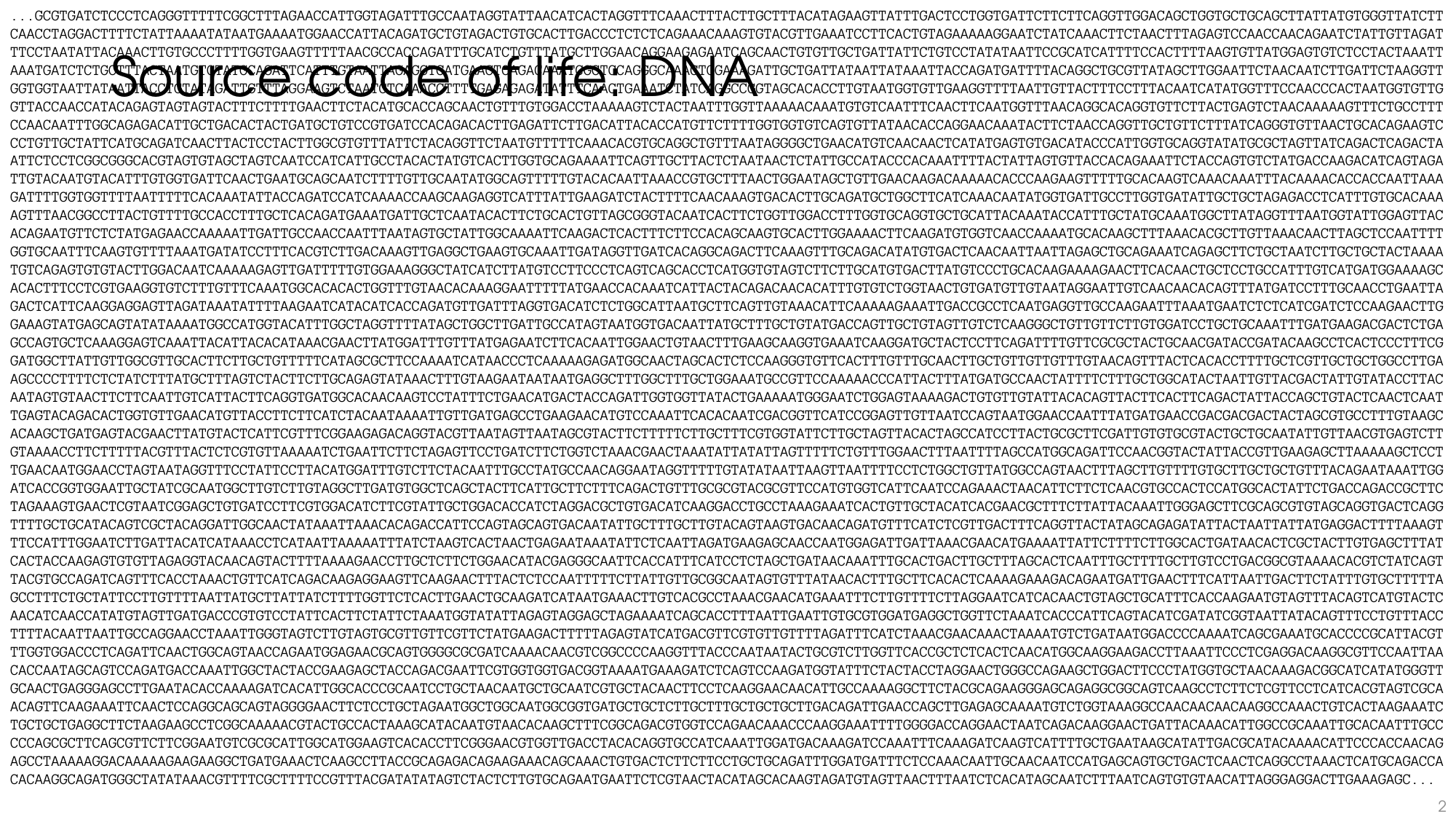

...GCGTGATCTCCCTCAGGGTTTTTCGGCTTTAGAACCATTGGTAGATTTGCCAATAGGTATTAACATCACTAGGTTTCAAACTTTACTTGCTTTACATAGAAGTTATTTGACTCCTGGTGATTCTTCTTCAGGTTGGACAGCTGGTGCTGCAGCTTATTATGTGGGTTATCTTCAACCTAGGACTTTTCTATTAAAATATAATGAAAATGGAACCATTACAGATGCTGTAGACTGTGCACTTGACCCTCTCTCAGAAACAAAGTGTACGTTGAAATCCTTCACTGTAGAAAAAGGAATCTATCAAACTTCTAACTTTAGAGTCCAACCAACAGAATCTATTGTTAGATTTCCTAATATTACAAACTTGTGCCCTTTTGGTGAAGTTTTTAACGCCACCAGATTTGCATCTGTTTATGCTTGGAACAGGAAGAGAATCAGCAACTGTGTTGCTGATTATTCTGTCCTATATAATTCCGCATCATTTTCCACTTTTAAGTGTTATGGAGTGTCTCCTACTAAATTAAATGATCTCTGCTTTACTAATGTCTATGCAGATTCATTTGTAATTAGAGGTGATGAAGTCAGACAAATCGCTCCAGGGCAAACTGGAAAGATTGCTGATTATAATTATAAATTACCAGATGATTTTACAGGCTGCGTTATAGCTTGGAATTCTAACAATCTTGATTCTAAGGTTGGTGGTAATTATAATTACCTGTATAGATTGTTTAGGAAGTCTAATCTCAAACCTTTTGAGAGAGATATTTCAACTGAAATCTATCAGGCCGGTAGCACACCTTGTAATGGTGTTGAAGGTTTTAATTGTTACTTTCCTTTACAATCATATGGTTTCCAACCCACTAATGGTGTTGGTTACCAACCATACAGAGTAGTAGTACTTTCTTTTGAACTTCTACATGCACCAGCAACTGTTTGTGGACCTAAAAAGTCTACTAATTTGGTTAAAAACAAATGTGTCAATTTCAACTTCAATGGTTTAACAGGCACAGGTGTTCTTACTGAGTCTAACAAAAAGTTTCTGCCTTTCCAACAATTTGGCAGAGACATTGCTGACACTACTGATGCTGTCCGTGATCCACAGACACTTGAGATTCTTGACATTACACCATGTTCTTTTGGTGGTGTCAGTGTTATAACACCAGGAACAAATACTTCTAACCAGGTTGCTGTTCTTTATCAGGGTGTTAACTGCACAGAAGTCCCTGTTGCTATTCATGCAGATCAACTTACTCCTACTTGGCGTGTTTATTCTACAGGTTCTAATGTTTTTCAAACACGTGCAGGCTGTTTAATAGGGGCTGAACATGTCAACAACTCATATGAGTGTGACATACCCATTGGTGCAGGTATATGCGCTAGTTATCAGACTCAGACTAATTCTCCTCGGCGGGCACGTAGTGTAGCTAGTCAATCCATCATTGCCTACACTATGTCACTTGGTGCAGAAAATTCAGTTGCTTACTCTAATAACTCTATTGCCATACCCACAAATTTTACTATTAGTGTTACCACAGAAATTCTACCAGTGTCTATGACCAAGACATCAGTAGATTGTACAATGTACATTTGTGGTGATTCAACTGAATGCAGCAATCTTTTGTTGCAATATGGCAGTTTTTGTACACAATTAAACCGTGCTTTAACTGGAATAGCTGTTGAACAAGACAAAAACACCCAAGAAGTTTTTGCACAAGTCAAACAAATTTACAAAACACCACCAATTAAAGATTTTGGTGGTTTTAATTTTTCACAAATATTACCAGATCCATCAAAACCAAGCAAGAGGTCATTTATTGAAGATCTACTTTTCAACAAAGTGACACTTGCAGATGCTGGCTTCATCAAACAATATGGTGATTGCCTTGGTGATATTGCTGCTAGAGACCTCATTTGTGCACAAAAGTTTAACGGCCTTACTGTTTTGCCACCTTTGCTCACAGATGAAATGATTGCTCAATACACTTCTGCACTGTTAGCGGGTACAATCACTTCTGGTTGGACCTTTGGTGCAGGTGCTGCATTACAAATACCATTTGCTATGCAAATGGCTTATAGGTTTAATGGTATTGGAGTTACACAGAATGTTCTCTATGAGAACCAAAAATTGATTGCCAACCAATTTAATAGTGCTATTGGCAAAATTCAAGACTCACTTTCTTCCACAGCAAGTGCACTTGGAAAACTTCAAGATGTGGTCAACCAAAATGCACAAGCTTTAAACACGCTTGTTAAACAACTTAGCTCCAATTTTGGTGCAATTTCAAGTGTTTTAAATGATATCCTTTCACGTCTTGACAAAGTTGAGGCTGAAGTGCAAATTGATAGGTTGATCACAGGCAGACTTCAAAGTTTGCAGACATATGTGACTCAACAATTAATTAGAGCTGCAGAAATCAGAGCTTCTGCTAATCTTGCTGCTACTAAAATGTCAGAGTGTGTACTTGGACAATCAAAAAGAGTTGATTTTTGTGGAAAGGGCTATCATCTTATGTCCTTCCCTCAGTCAGCACCTCATGGTGTAGTCTTCTTGCATGTGACTTATGTCCCTGCACAAGAAAAGAACTTCACAACTGCTCCTGCCATTTGTCATGATGGAAAAGCACACTTTCCTCGTGAAGGTGTCTTTGTTTCAAATGGCACACACTGGTTTGTAACACAAAGGAATTTTTATGAACCACAAATCATTACTACAGACAACACATTTGTGTCTGGTAACTGTGATGTTGTAATAGGAATTGTCAACAACACAGTTTATGATCCTTTGCAACCTGAATTAGACTCATTCAAGGAGGAGTTAGATAAATATTTTAAGAATCATACATCACCAGATGTTGATTTAGGTGACATCTCTGGCATTAATGCTTCAGTTGTAAACATTCAAAAAGAAATTGACCGCCTCAATGAGGTTGCCAAGAATTTAAATGAATCTCTCATCGATCTCCAAGAACTTGGAAAGTATGAGCAGTATATAAAATGGCCATGGTACATTTGGCTAGGTTTTATAGCTGGCTTGATTGCCATAGTAATGGTGACAATTATGCTTTGCTGTATGACCAGTTGCTGTAGTTGTCTCAAGGGCTGTTGTTCTTGTGGATCCTGCTGCAAATTTGATGAAGACGACTCTGAGCCAGTGCTCAAAGGAGTCAAATTACATTACACATAAACGAACTTATGGATTTGTTTATGAGAATCTTCACAATTGGAACTGTAACTTTGAAGCAAGGTGAAATCAAGGATGCTACTCCTTCAGATTTTGTTCGCGCTACTGCAACGATACCGATACAAGCCTCACTCCCTTTCGGATGGCTTATTGTTGGCGTTGCACTTCTTGCTGTTTTTCATAGCGCTTCCAAAATCATAACCCTCAAAAAGAGATGGCAACTAGCACTCTCCAAGGGTGTTCACTTTGTTTGCAACTTGCTGTTGTTGTTTGTAACAGTTTACTCACACCTTTTGCTCGTTGCTGCTGGCCTTGAAGCCCCTTTTCTCTATCTTTATGCTTTAGTCTACTTCTTGCAGAGTATAAACTTTGTAAGAATAATAATGAGGCTTTGGCTTTGCTGGAAATGCCGTTCCAAAAACCCATTACTTTATGATGCCAACTATTTTCTTTGCTGGCATACTAATTGTTACGACTATTGTATACCTTACAATAGTGTAACTTCTTCAATTGTCATTACTTCAGGTGATGGCACAACAAGTCCTATTTCTGAACATGACTACCAGATTGGTGGTTATACTGAAAAATGGGAATCTGGAGTAAAAGACTGTGTTGTATTACACAGTTACTTCACTTCAGACTATTACCAGCTGTACTCAACTCAATTGAGTACAGACACTGGTGTTGAACATGTTACCTTCTTCATCTACAATAAAATTGTTGATGAGCCTGAAGAACATGTCCAAATTCACACAATCGACGGTTCATCCGGAGTTGTTAATCCAGTAATGGAACCAATTTATGATGAACCGACGACGACTACTAGCGTGCCTTTGTAAGCACAAGCTGATGAGTACGAACTTATGTACTCATTCGTTTCGGAAGAGACAGGTACGTTAATAGTTAATAGCGTACTTCTTTTTCTTGCTTTCGTGGTATTCTTGCTAGTTACACTAGCCATCCTTACTGCGCTTCGATTGTGTGCGTACTGCTGCAATATTGTTAACGTGAGTCTTGTAAAACCTTCTTTTTACGTTTACTCTCGTGTTAAAAATCTGAATTCTTCTAGAGTTCCTGATCTTCTGGTCTAAACGAACTAAATATTATATTAGTTTTTCTGTTTGGAACTTTAATTTTAGCCATGGCAGATTCCAACGGTACTATTACCGTTGAAGAGCTTAAAAAGCTCCTTGAACAATGGAACCTAGTAATAGGTTTCCTATTCCTTACATGGATTTGTCTTCTACAATTTGCCTATGCCAACAGGAATAGGTTTTTGTATATAATTAAGTTAATTTTCCTCTGGCTGTTATGGCCAGTAACTTTAGCTTGTTTTGTGCTTGCTGCTGTTTACAGAATAAATTGGATCACCGGTGGAATTGCTATCGCAATGGCTTGTCTTGTAGGCTTGATGTGGCTCAGCTACTTCATTGCTTCTTTCAGACTGTTTGCGCGTACGCGTTCCATGTGGTCATTCAATCCAGAAACTAACATTCTTCTCAACGTGCCACTCCATGGCACTATTCTGACCAGACCGCTTCTAGAAAGTGAACTCGTAATCGGAGCTGTGATCCTTCGTGGACATCTTCGTATTGCTGGACACCATCTAGGACGCTGTGACATCAAGGACCTGCCTAAAGAAATCACTGTTGCTACATCACGAACGCTTTCTTATTACAAATTGGGAGCTTCGCAGCGTGTAGCAGGTGACTCAGGTTTTGCTGCATACAGTCGCTACAGGATTGGCAACTATAAATTAAACACAGACCATTCCAGTAGCAGTGACAATATTGCTTTGCTTGTACAGTAAGTGACAACAGATGTTTCATCTCGTTGACTTTCAGGTTACTATAGCAGAGATATTACTAATTATTATGAGGACTTTTAAAGTTTCCATTTGGAATCTTGATTACATCATAAACCTCATAATTAAAAATTTATCTAAGTCACTAACTGAGAATAAATATTCTCAATTAGATGAAGAGCAACCAATGGAGATTGATTAAACGAACATGAAAATTATTCTTTTCTTGGCACTGATAACACTCGCTACTTGTGAGCTTTATCACTACCAAGAGTGTGTTAGAGGTACAACAGTACTTTTAAAAGAACCTTGCTCTTCTGGAACATACGAGGGCAATTCACCATTTCATCCTCTAGCTGATAACAAATTTGCACTGACTTGCTTTAGCACTCAATTTGCTTTTGCTTGTCCTGACGGCGTAAAACACGTCTATCAGTTACGTGCCAGATCAGTTTCACCTAAACTGTTCATCAGACAAGAGGAAGTTCAAGAACTTTACTCTCCAATTTTTCTTATTGTTGCGGCAATAGTGTTTATAACACTTTGCTTCACACTCAAAAGAAAGACAGAATGATTGAACTTTCATTAATTGACTTCTATTTGTGCTTTTTAGCCTTTCTGCTATTCCTTGTTTTAATTATGCTTATTATCTTTTGGTTCTCACTTGAACTGCAAGATCATAATGAAACTTGTCACGCCTAAACGAACATGAAATTTCTTGTTTTCTTAGGAATCATCACAACTGTAGCTGCATTTCACCAAGAATGTAGTTTACAGTCATGTACTCAACATCAACCATATGTAGTTGATGACCCGTGTCCTATTCACTTCTATTCTAAATGGTATATTAGAGTAGGAGCTAGAAAATCAGCACCTTTAATTGAATTGTGCGTGGATGAGGCTGGTTCTAAATCACCCATTCAGTACATCGATATCGGTAATTATACAGTTTCCTGTTTACCTTTTACAATTAATTGCCAGGAACCTAAATTGGGTAGTCTTGTAGTGCGTTGTTCGTTCTATGAAGACTTTTTAGAGTATCATGACGTTCGTGTTGTTTTAGATTTCATCTAAACGAACAAACTAAAATGTCTGATAATGGACCCCAAAATCAGCGAAATGCACCCCGCATTACGTTTGGTGGACCCTCAGATTCAACTGGCAGTAACCAGAATGGAGAACGCAGTGGGGCGCGATCAAAACAACGTCGGCCCCAAGGTTTACCCAATAATACTGCGTCTTGGTTCACCGCTCTCACTCAACATGGCAAGGAAGACCTTAAATTCCCTCGAGGACAAGGCGTTCCAATTAACACCAATAGCAGTCCAGATGACCAAATTGGCTACTACCGAAGAGCTACCAGACGAATTCGTGGTGGTGACGGTAAAATGAAAGATCTCAGTCCAAGATGGTATTTCTACTACCTAGGAACTGGGCCAGAAGCTGGACTTCCCTATGGTGCTAACAAAGACGGCATCATATGGGTTGCAACTGAGGGAGCCTTGAATACACCAAAAGATCACATTGGCACCCGCAATCCTGCTAACAATGCTGCAATCGTGCTACAACTTCCTCAAGGAACAACATTGCCAAAAGGCTTCTACGCAGAAGGGAGCAGAGGCGGCAGTCAAGCCTCTTCTCGTTCCTCATCACGTAGTCGCAACAGTTCAAGAAATTCAACTCCAGGCAGCAGTAGGGGAACTTCTCCTGCTAGAATGGCTGGCAATGGCGGTGATGCTGCTCTTGCTTTGCTGCTGCTTGACAGATTGAACCAGCTTGAGAGCAAAATGTCTGGTAAAGGCCAACAACAACAAGGCCAAACTGTCACTAAGAAATCTGCTGCTGAGGCTTCTAAGAAGCCTCGGCAAAAACGTACTGCCACTAAAGCATACAATGTAACACAAGCTTTCGGCAGACGTGGTCCAGAACAAACCCAAGGAAATTTTGGGGACCAGGAACTAATCAGACAAGGAACTGATTACAAACATTGGCCGCAAATTGCACAATTTGCCCCCAGCGCTTCAGCGTTCTTCGGAATGTCGCGCATTGGCATGGAAGTCACACCTTCGGGAACGTGGTTGACCTACACAGGTGCCATCAAATTGGATGACAAAGATCCAAATTTCAAAGATCAAGTCATTTTGCTGAATAAGCATATTGACGCATACAAAACATTCCCACCAACAGAGCCTAAAAAGGACAAAAAGAAGAAGGCTGATGAAACTCAAGCCTTACCGCAGAGACAGAAGAAACAGCAAACTGTGACTCTTCTTCCTGCTGCAGATTTGGATGATTTCTCCAAACAATTGCAACAATCCATGAGCAGTGCTGACTCAACTCAGGCCTAAACTCATGCAGACCACACAAGGCAGATGGGCTATATAAACGTTTTCGCTTTTCCGTTTACGATATATAGTCTACTCTTGTGCAGAATGAATTCTCGTAACTACATAGCACAAGTAGATGTAGTTAACTTTAATCTCACATAGCAATCTTTAATCAGTGTGTAACATTAGGGAGGACTTGAAAGAGC...
# Source code of life: DNA
2